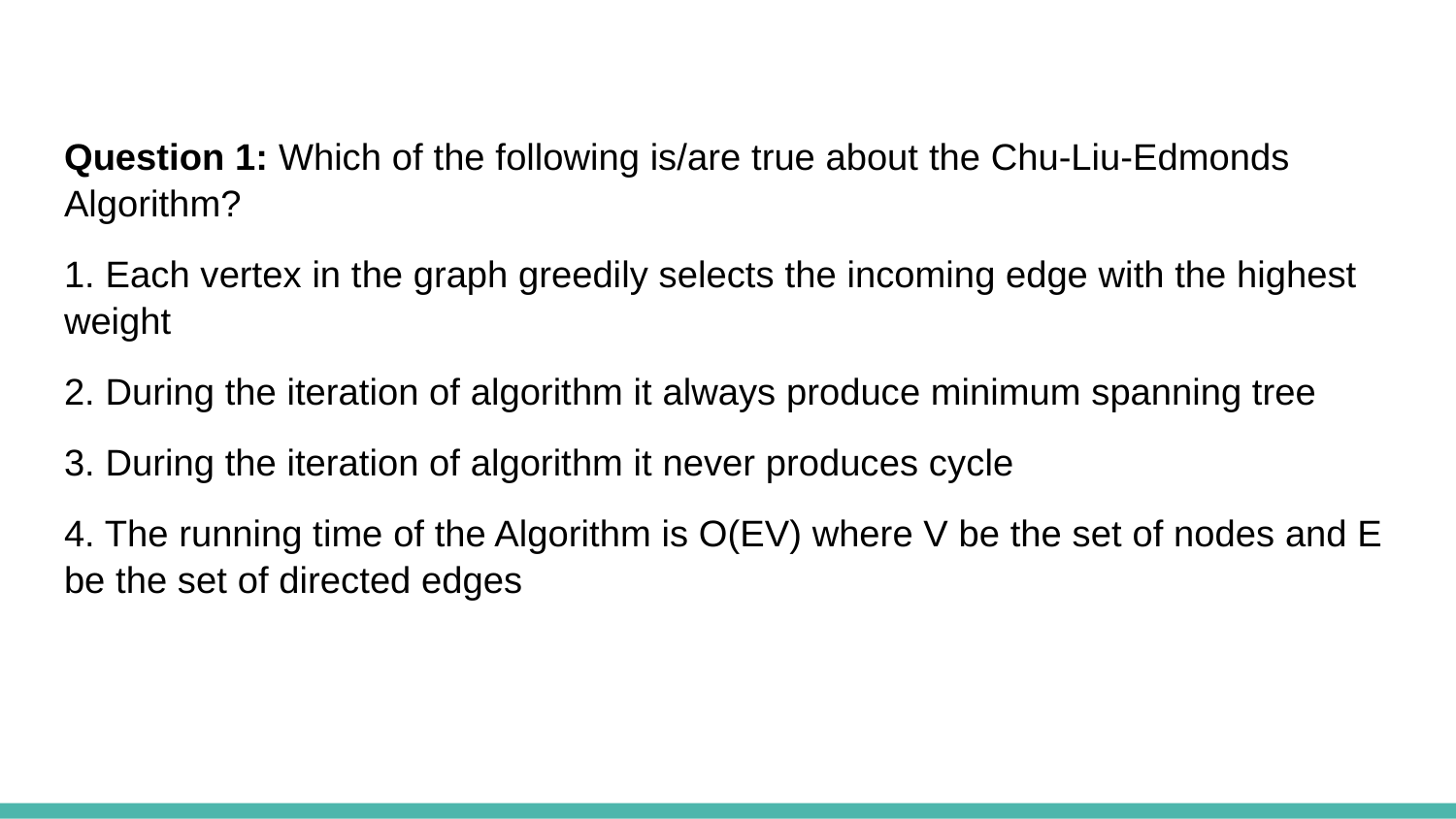

Question 1: Which of the following is/are true about the Chu-Liu-Edmonds Algorithm?
1. Each vertex in the graph greedily selects the incoming edge with the highest weight
2. During the iteration of algorithm it always produce minimum spanning tree
3. During the iteration of algorithm it never produces cycle
4. The running time of the Algorithm is O(EV) where V be the set of nodes and E be the set of directed edges